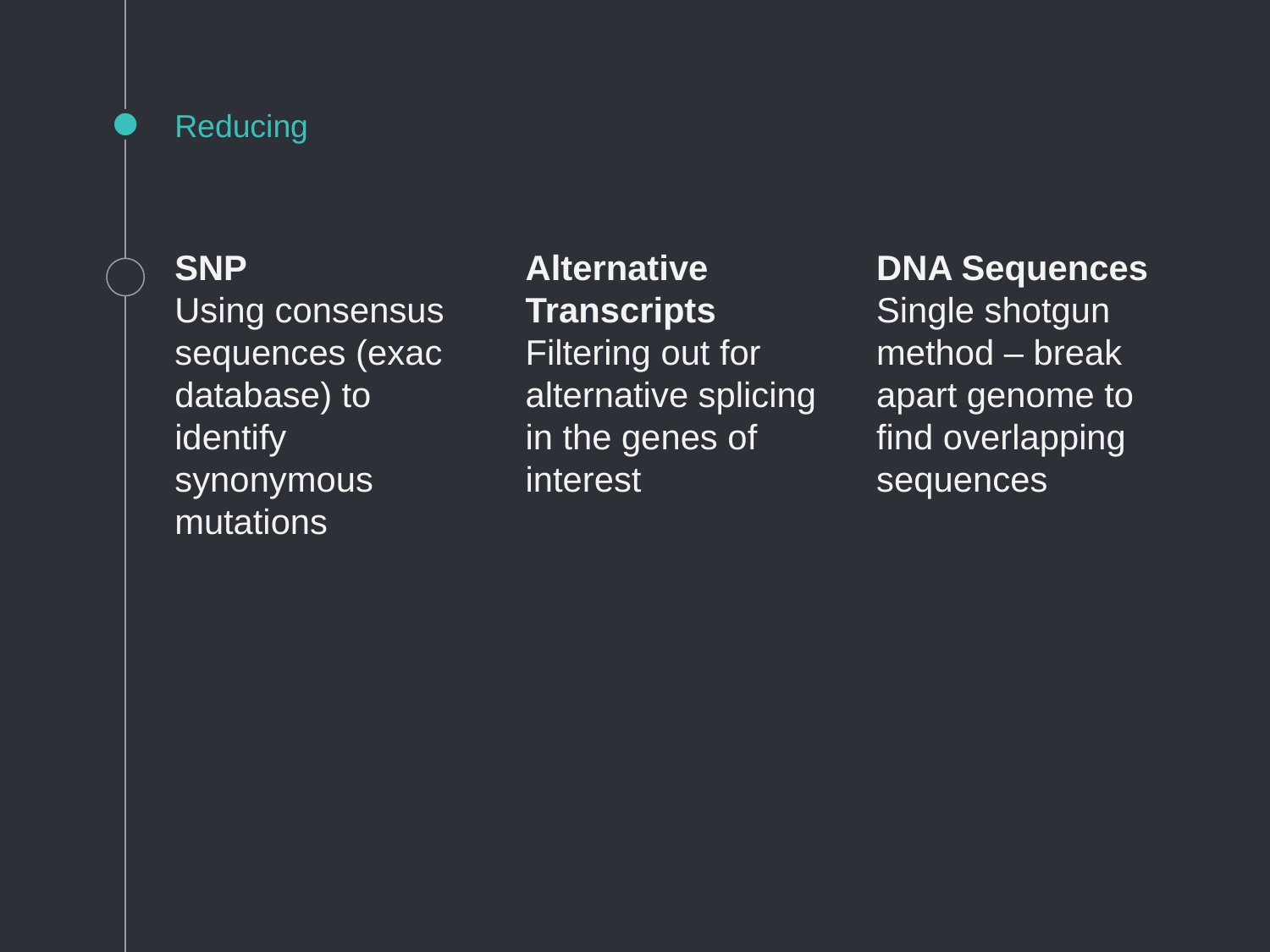

# Reducing
SNP
Using consensus sequences (exac database) to identify synonymous mutations
Alternative Transcripts
Filtering out for alternative splicing in the genes of interest
DNA Sequences
Single shotgun method – break apart genome to find overlapping sequences